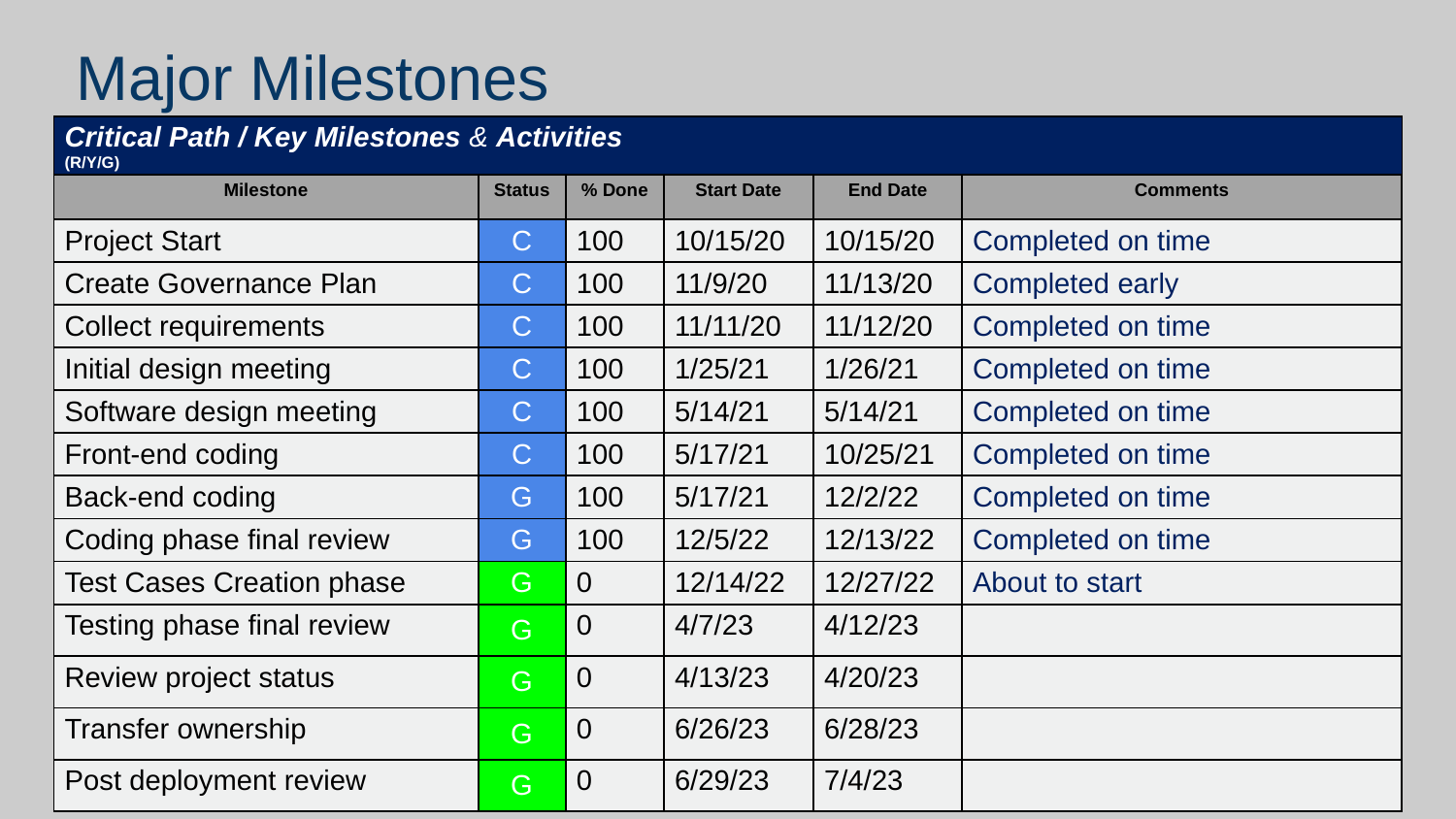

# Major Milestones
Critical Path / Key Milestones & Activities
(R/Y/G)
| Milestone | Status | % Done | Start Date | End Date | Comments |
| --- | --- | --- | --- | --- | --- |
| Project Start | C | 100 | 10/15/20 | 10/15/20 | Completed on time |
| Create Governance Plan | C | 100 | 11/9/20 | 11/13/20 | Completed early |
| Collect requirements | C | 100 | 11/11/20 | 11/12/20 | Completed on time |
| Initial design meeting | C | 100 | 1/25/21 | 1/26/21 | Completed on time |
| Software design meeting | C | 100 | 5/14/21 | 5/14/21 | Completed on time |
| Front-end coding | C | 100 | 5/17/21 | 10/25/21 | Completed on time |
| Back-end coding | G | 100 | 5/17/21 | 12/2/22 | Completed on time |
| Coding phase final review | G | 100 | 12/5/22 | 12/13/22 | Completed on time |
| Test Cases Creation phase | G | 0 | 12/14/22 | 12/27/22 | About to start |
| Testing phase final review | G | 0 | 4/7/23 | 4/12/23 |  |
| Review project status | G | 0 | 4/13/23 | 4/20/23 |  |
| Transfer ownership | G | 0 | 6/26/23 | 6/28/23 |  |
| Post deployment review | G | 0 | 6/29/23 | 7/4/23 |  |